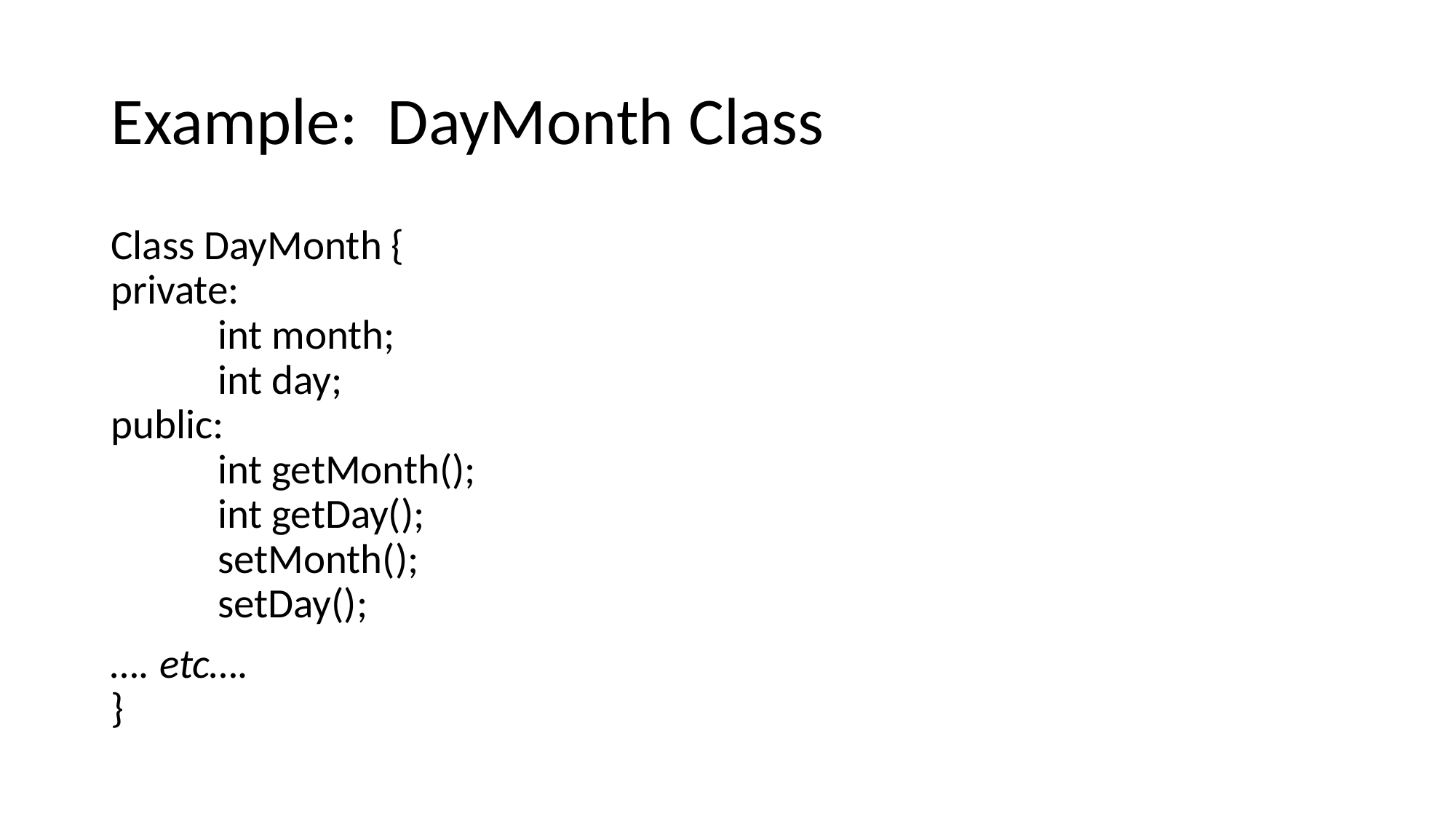

# Example:  DayMonth Class
Class DayMonth {
private:
 	int month;
 	int day;
public:
	int getMonth();
 	int getDay();
	setMonth();
	setDay();
…. etc….
}